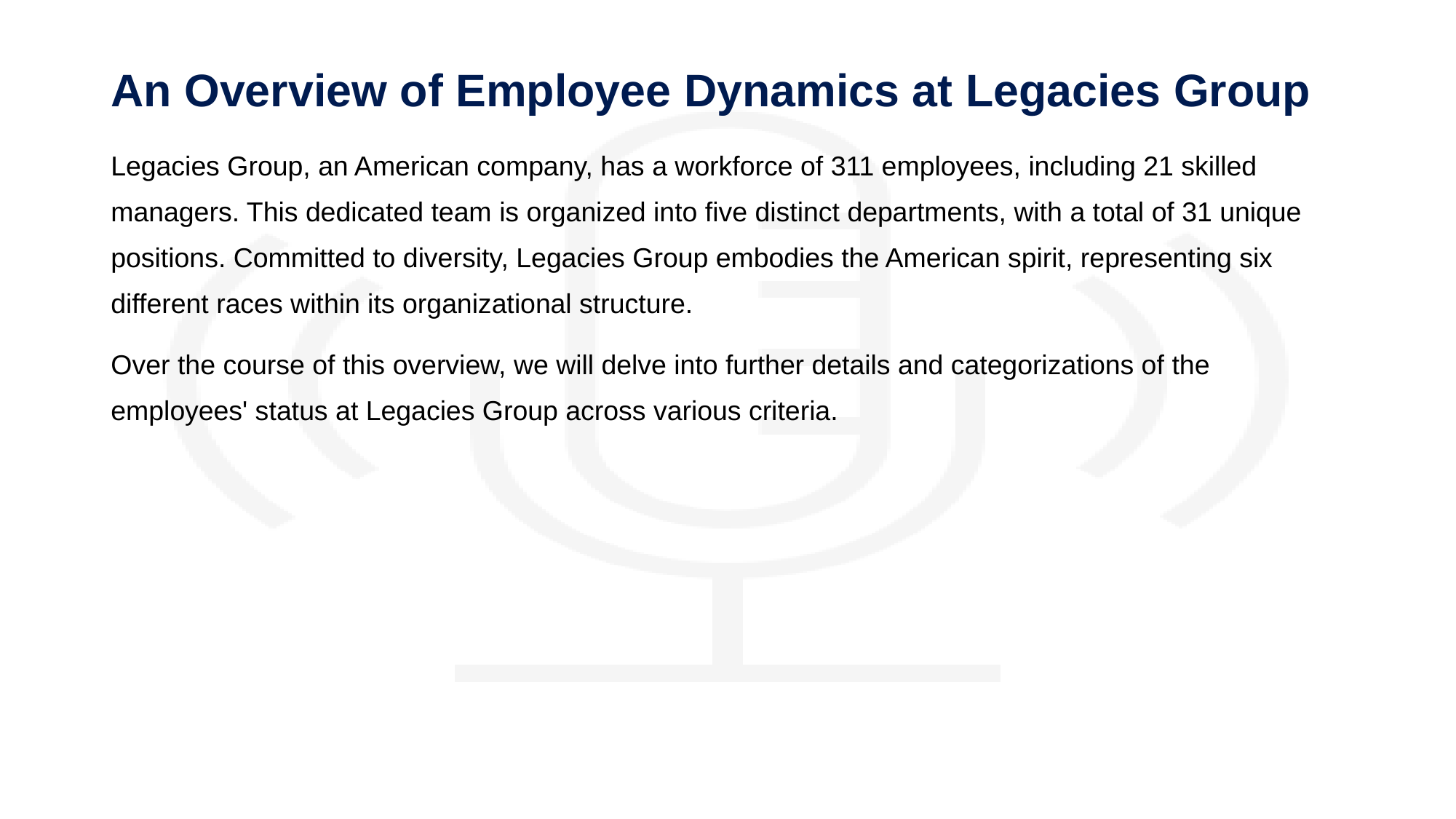

# An Overview of Employee Dynamics at Legacies Group
Legacies Group, an American company, has a workforce of 311 employees, including 21 skilled managers. This dedicated team is organized into five distinct departments, with a total of 31 unique positions. Committed to diversity, Legacies Group embodies the American spirit, representing six different races within its organizational structure.
Over the course of this overview, we will delve into further details and categorizations of the employees' status at Legacies Group across various criteria.